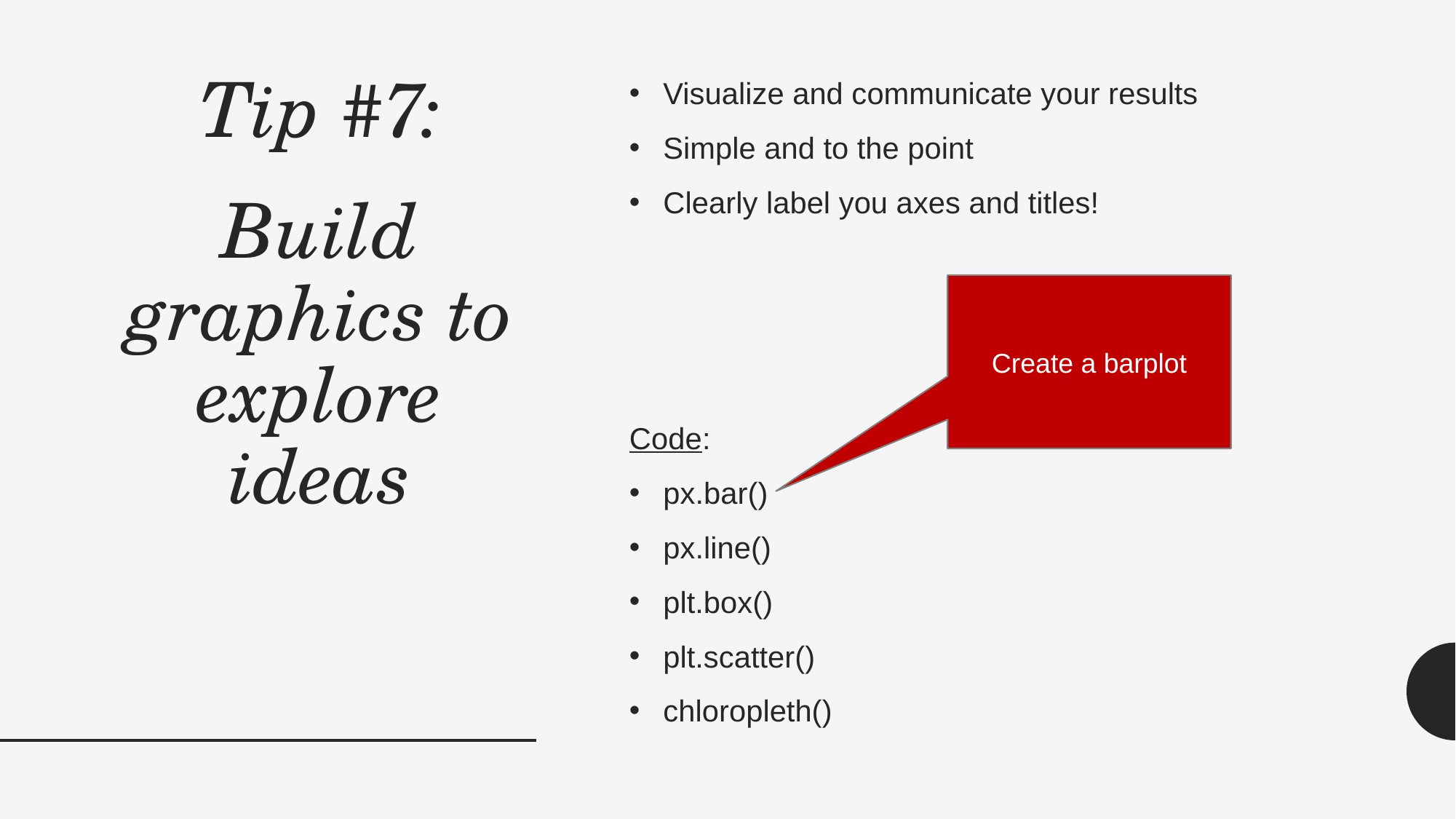

Visualize and communicate your results
Simple and to the point
Clearly label you axes and titles!
# Tip #7: Build graphics to explore ideas
Create a barplot
Code:
px.bar()
px.line()
plt.box()
plt.scatter()
chloropleth()